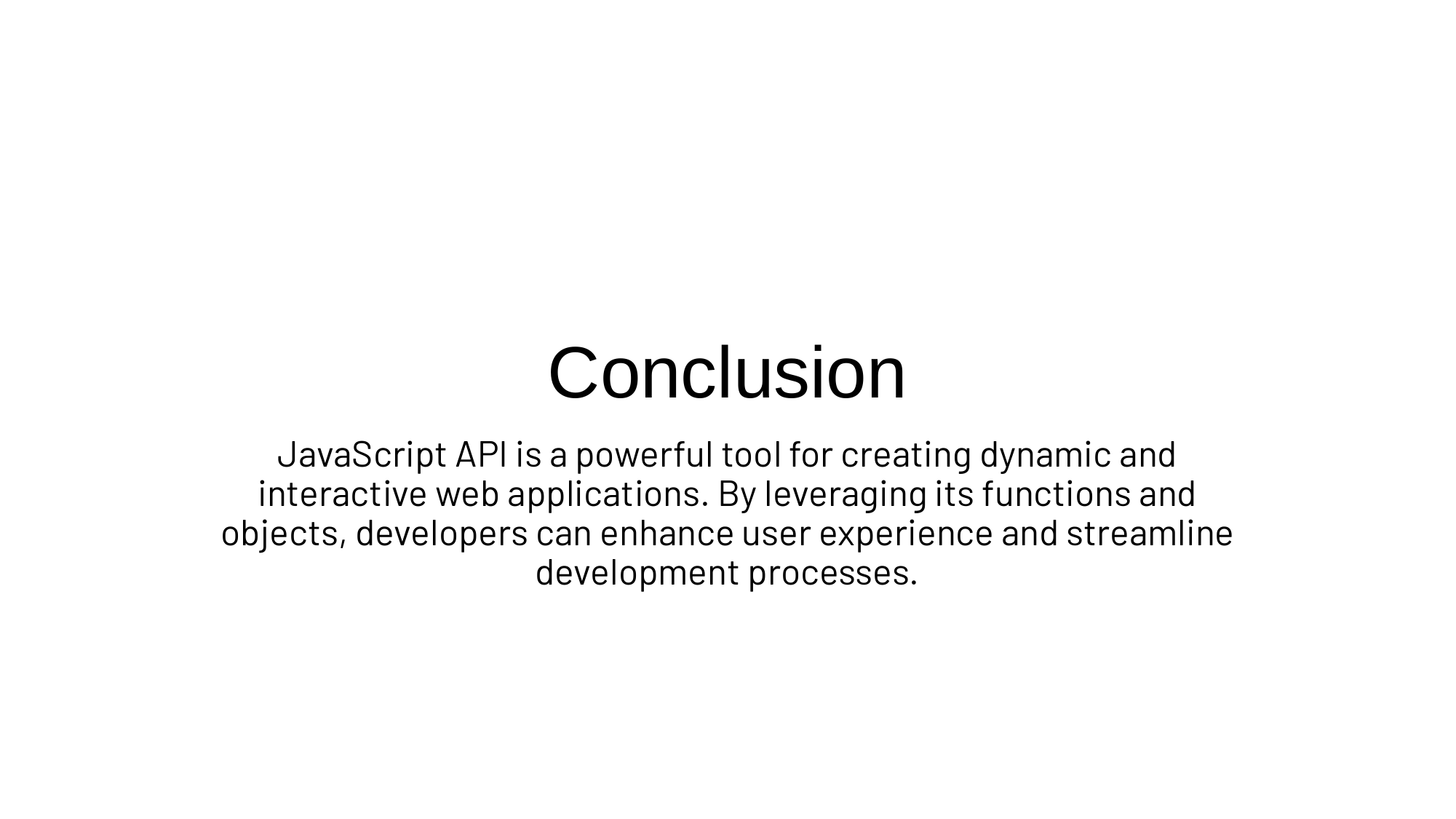

# Conclusion
JavaScript API is a powerful tool for creating dynamic and interactive web applications. By leveraging its functions and objects, developers can enhance user experience and streamline development processes.